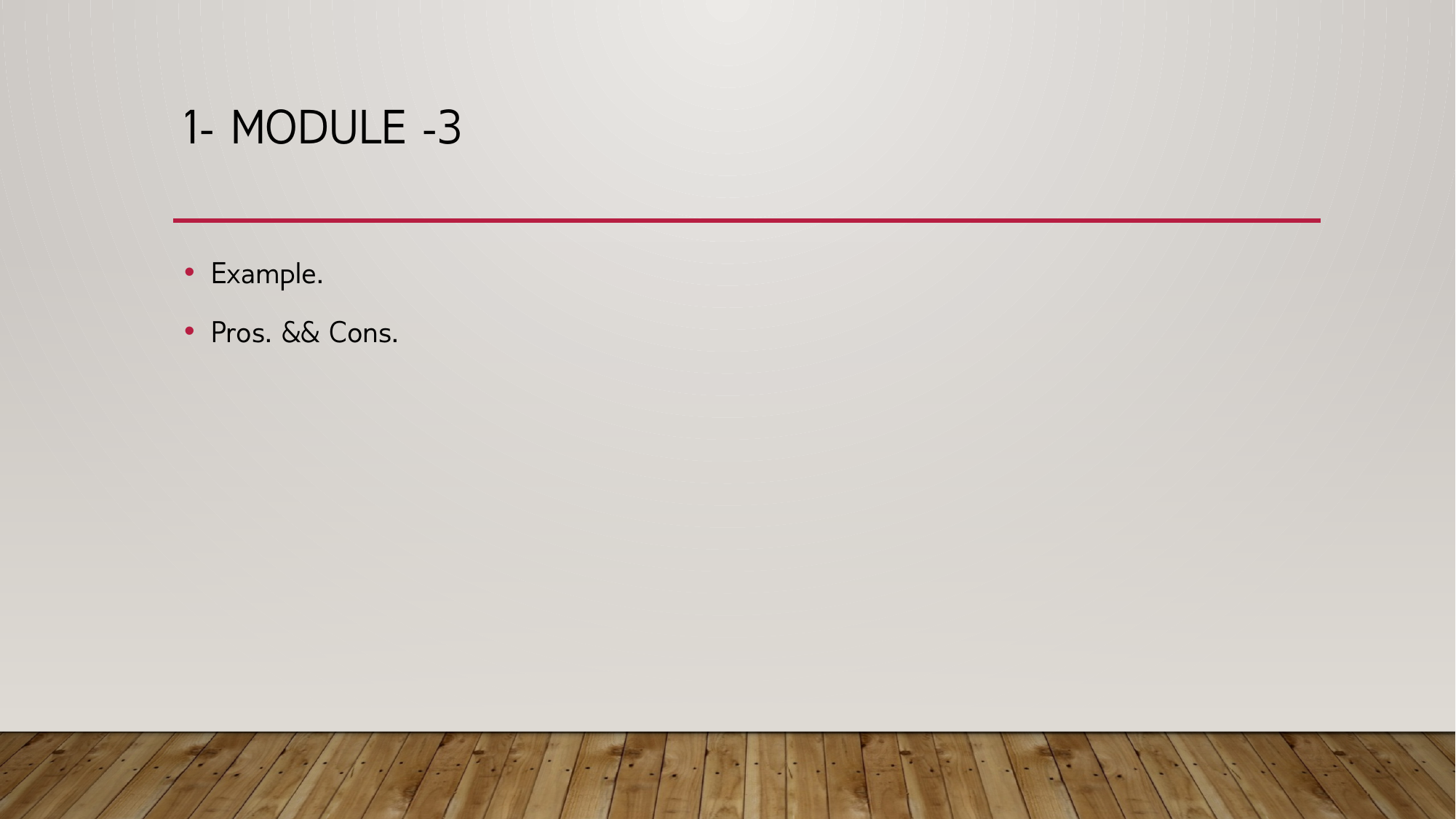

# 1- Module -3
Example.
Pros. && Cons.